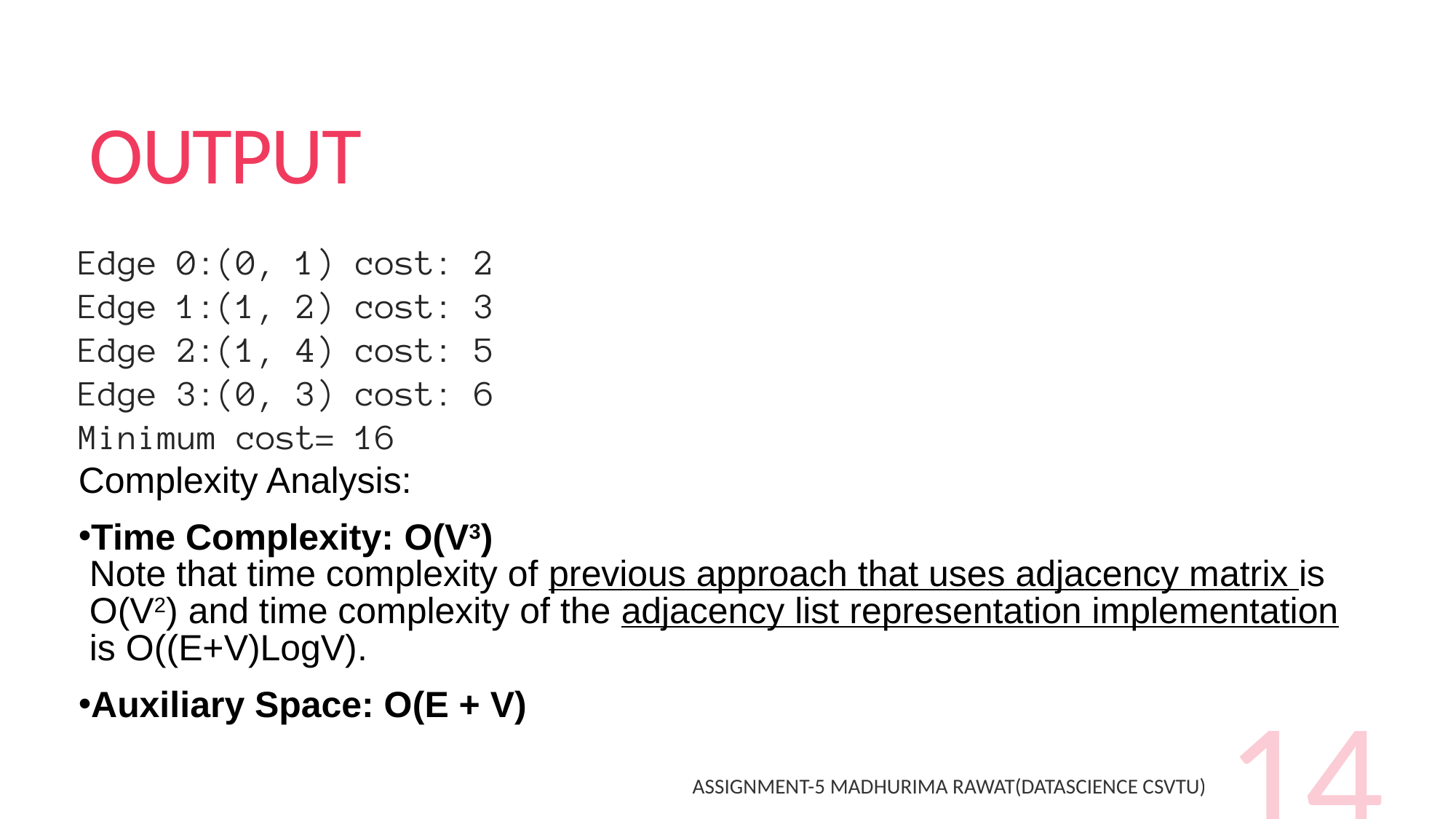

# OUTPUT
Edge 0:(0, 1) cost: 2
Edge 1:(1, 2) cost: 3
Edge 2:(1, 4) cost: 5
Edge 3:(0, 3) cost: 6
Minimum cost= 16
Complexity Analysis:
Time Complexity: O(V3)
Note that time complexity of previous approach that uses adjacency matrix is O(V2) and time complexity of the adjacency list representation implementation is O((E+V)LogV).
Auxiliary Space: O(E + V)

14
ASSIGNMENT-5 MADHURIMA RAWAT(DATASCIENCE CSVTU)